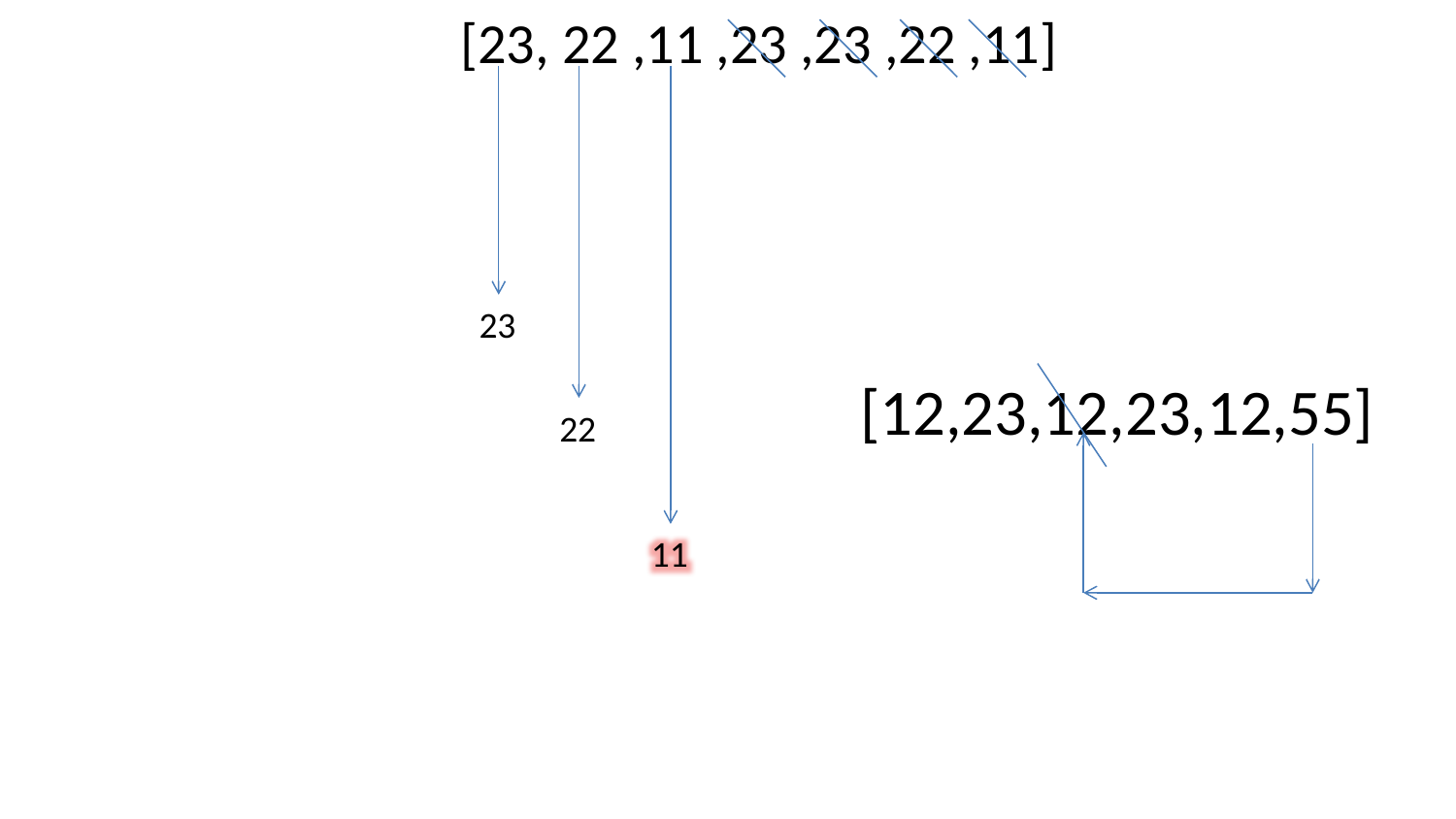

[23, 22 ,11 ,23 ,23 ,22 ,11]
23
[12,23,12,23,12,55]
22
11